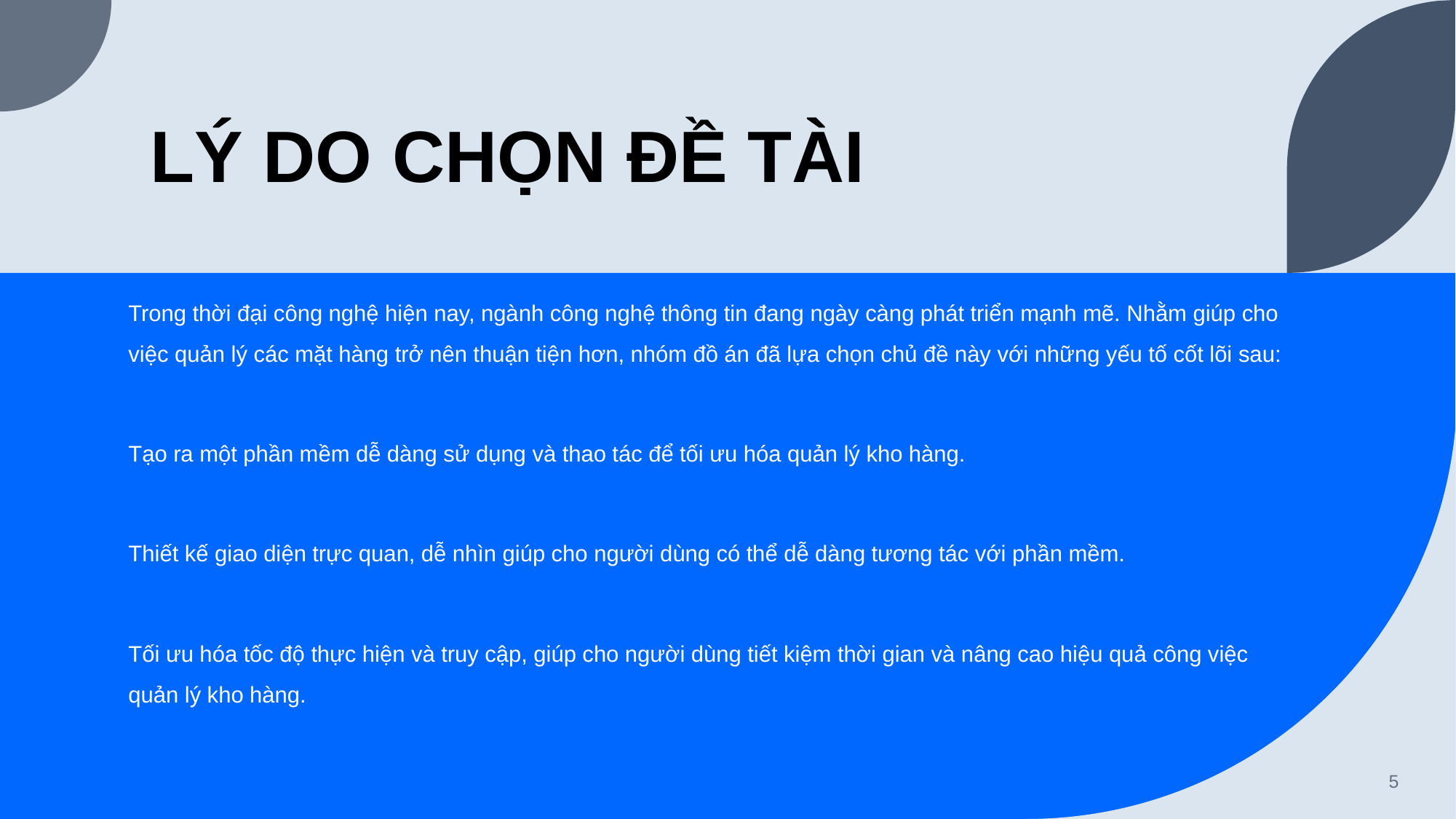

# LÝ DO CHỌN ĐỀ TÀI
Trong thời đại công nghệ hiện nay, ngành công nghệ thông tin đang ngày càng phát triển mạnh mẽ. Nhằm giúp cho việc quản lý các mặt hàng trở nên thuận tiện hơn, nhóm đồ án đã lựa chọn chủ đề này với những yếu tố cốt lõi sau:

Tạo ra một phần mềm dễ dàng sử dụng và thao tác để tối ưu hóa quản lý kho hàng.

Thiết kế giao diện trực quan, dễ nhìn giúp cho người dùng có thể dễ dàng tương tác với phần mềm.

Tối ưu hóa tốc độ thực hiện và truy cập, giúp cho người dùng tiết kiệm thời gian và nâng cao hiệu quả công việc quản lý kho hàng.
5